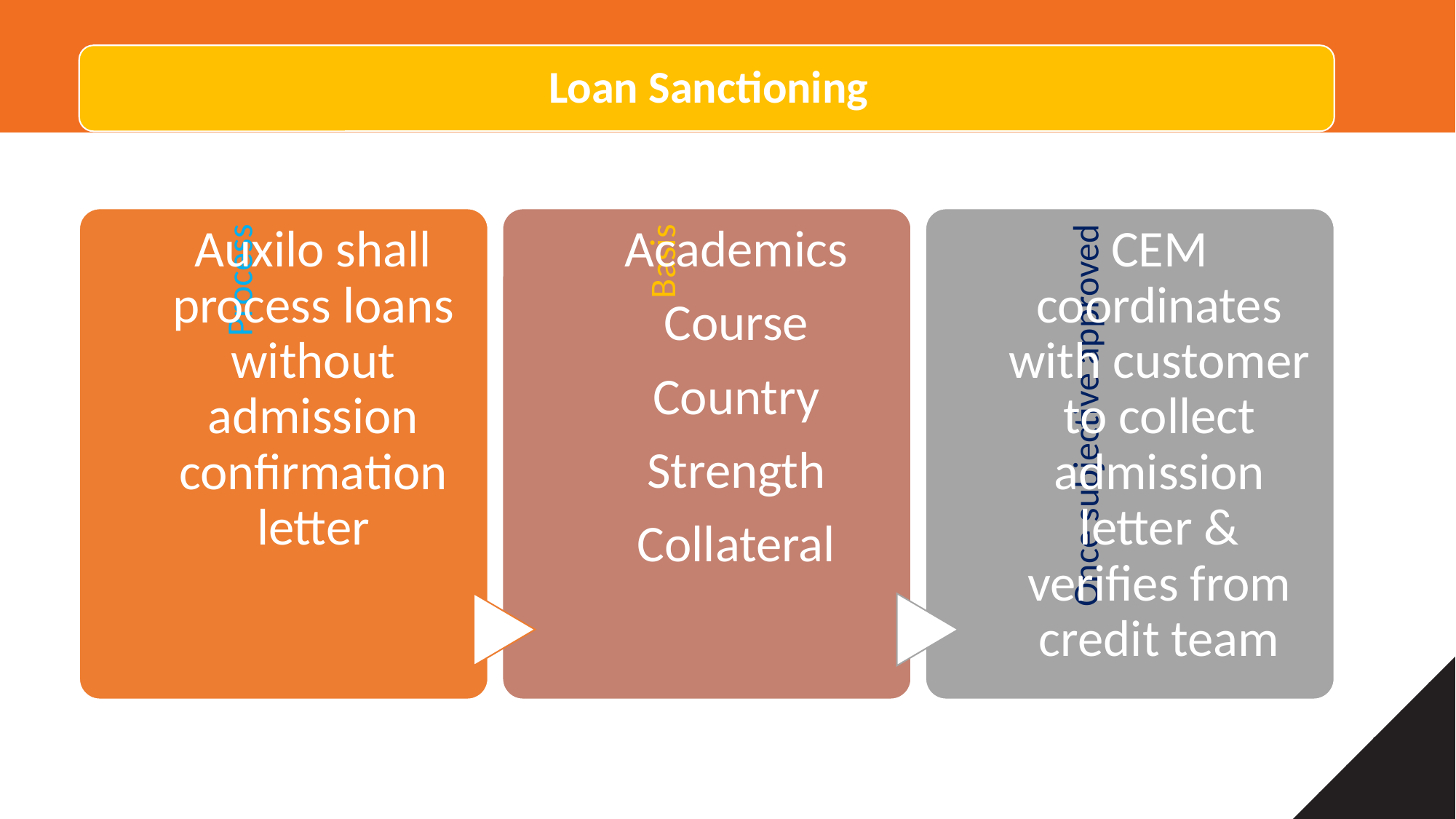

Loan Sanctioning
Process
Auxilo shall process loans without admission confirmation letter
Basis
Academics
Course
Country
Strength
Collateral
Once subjective approved
CEM coordinates with customer to collect admission letter & verifies from credit team